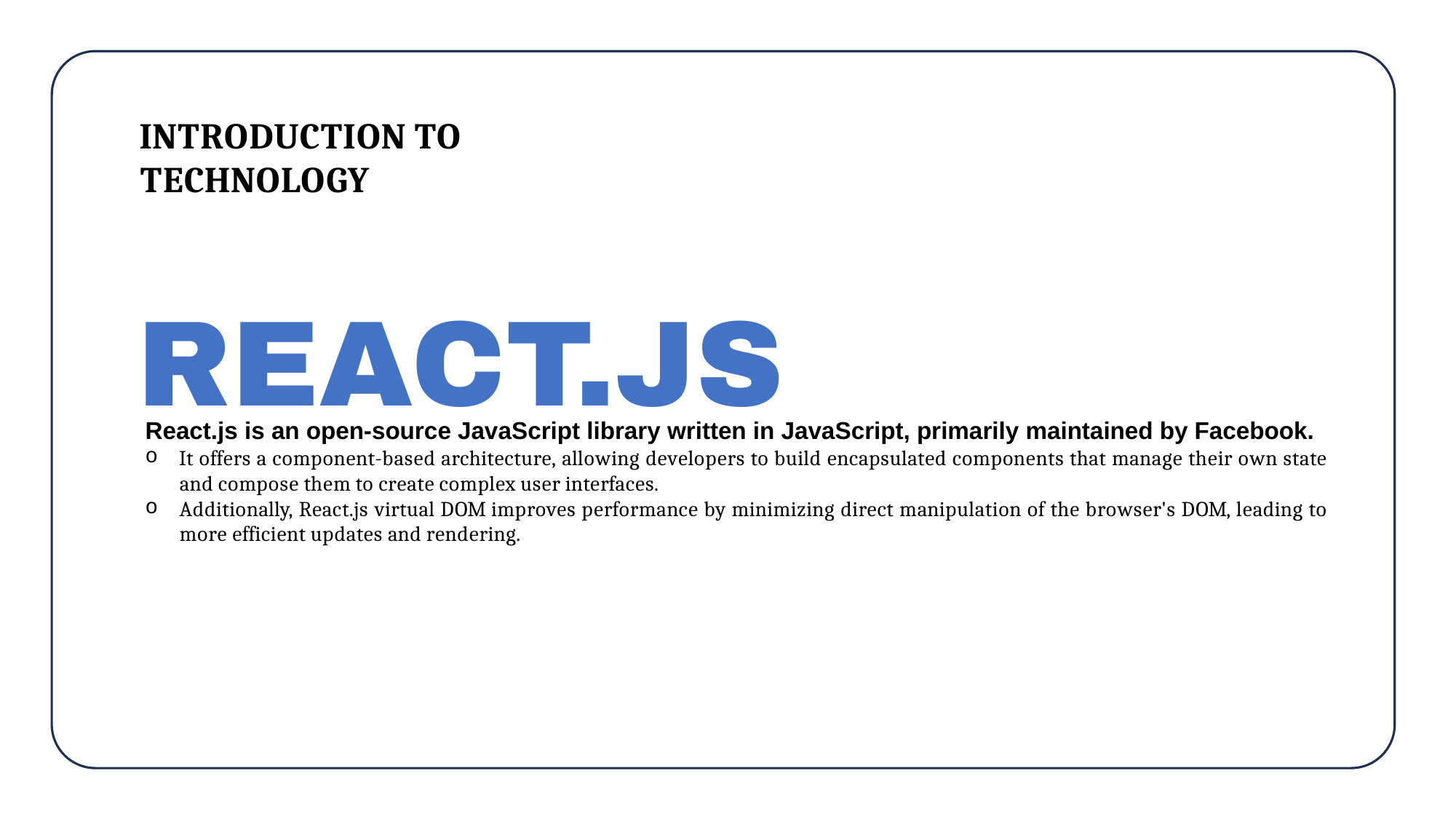

REACT.JS
React.js is an open-source JavaScript library written in JavaScript, primarily maintained by Facebook.
It offers a component-based architecture, allowing developers to build encapsulated components that manage their own state and compose them to create complex user interfaces.
Additionally, React.js virtual DOM improves performance by minimizing direct manipulation of the browser's DOM, leading to more efficient updates and rendering.
INTRODUCTION TO TECHNOLOGY